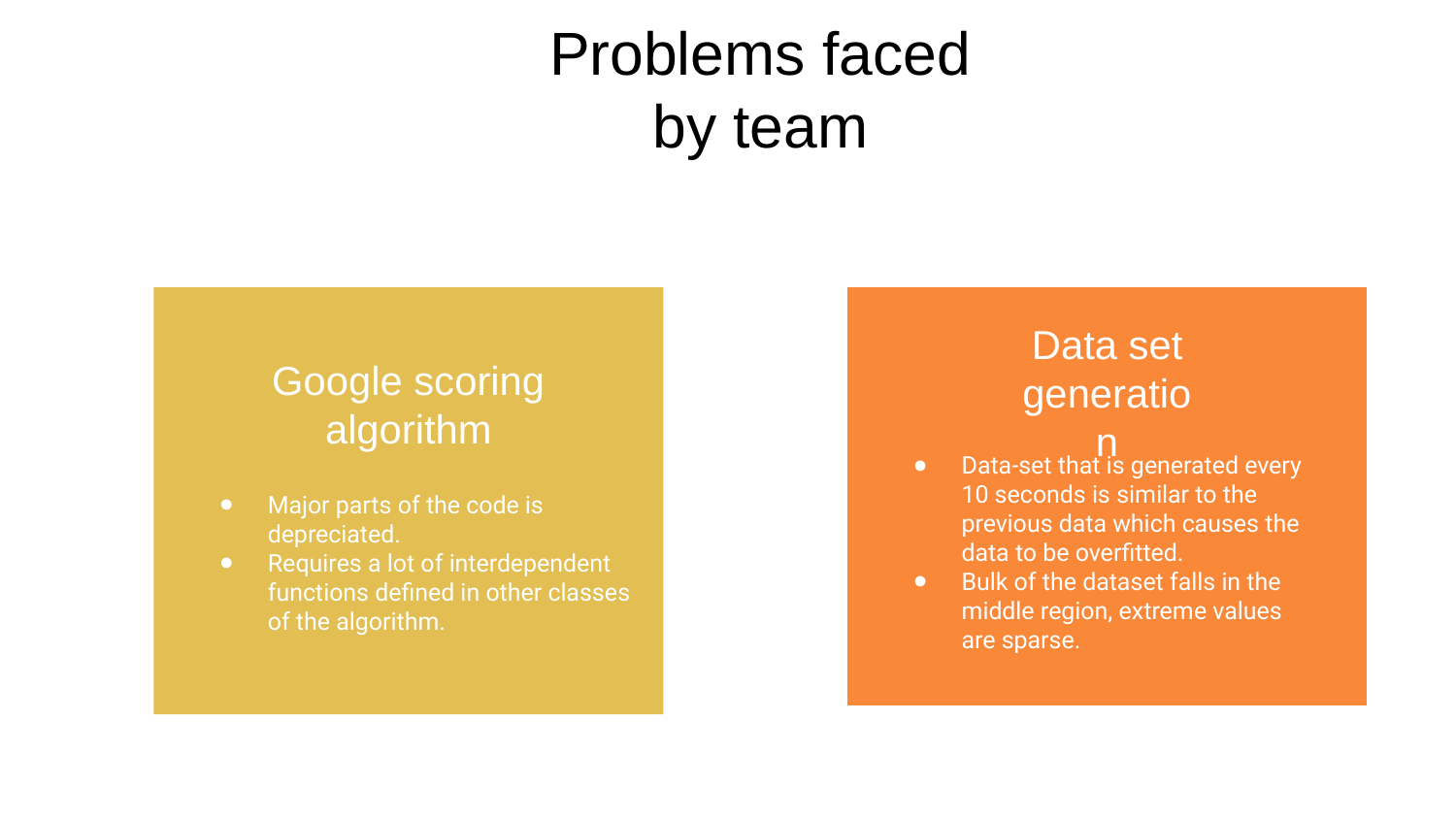

# Problems faced by team

Data set generation
Google scoring
algorithm
Data-set that is generated every 10 seconds is similar to the previous data which causes the data to be overfitted.
Bulk of the dataset falls in the middle region, extreme values are sparse.

Major parts of the code is depreciated.
Requires a lot of interdependent functions defined in other classes of the algorithm.